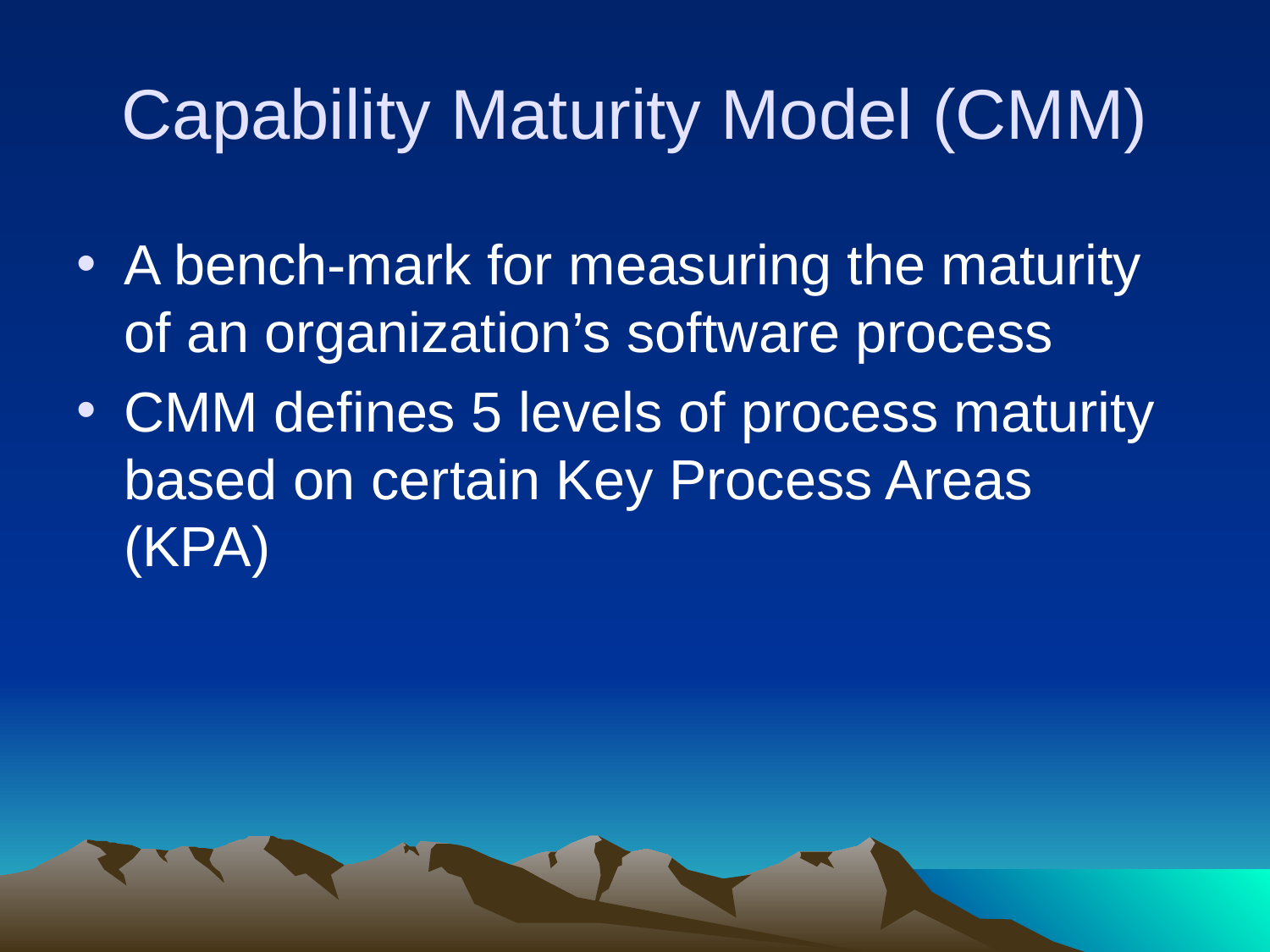

# Capability Maturity Model (CMM)
A bench-mark for measuring the maturity of an organization’s software process
CMM defines 5 levels of process maturity based on certain Key Process Areas (KPA)